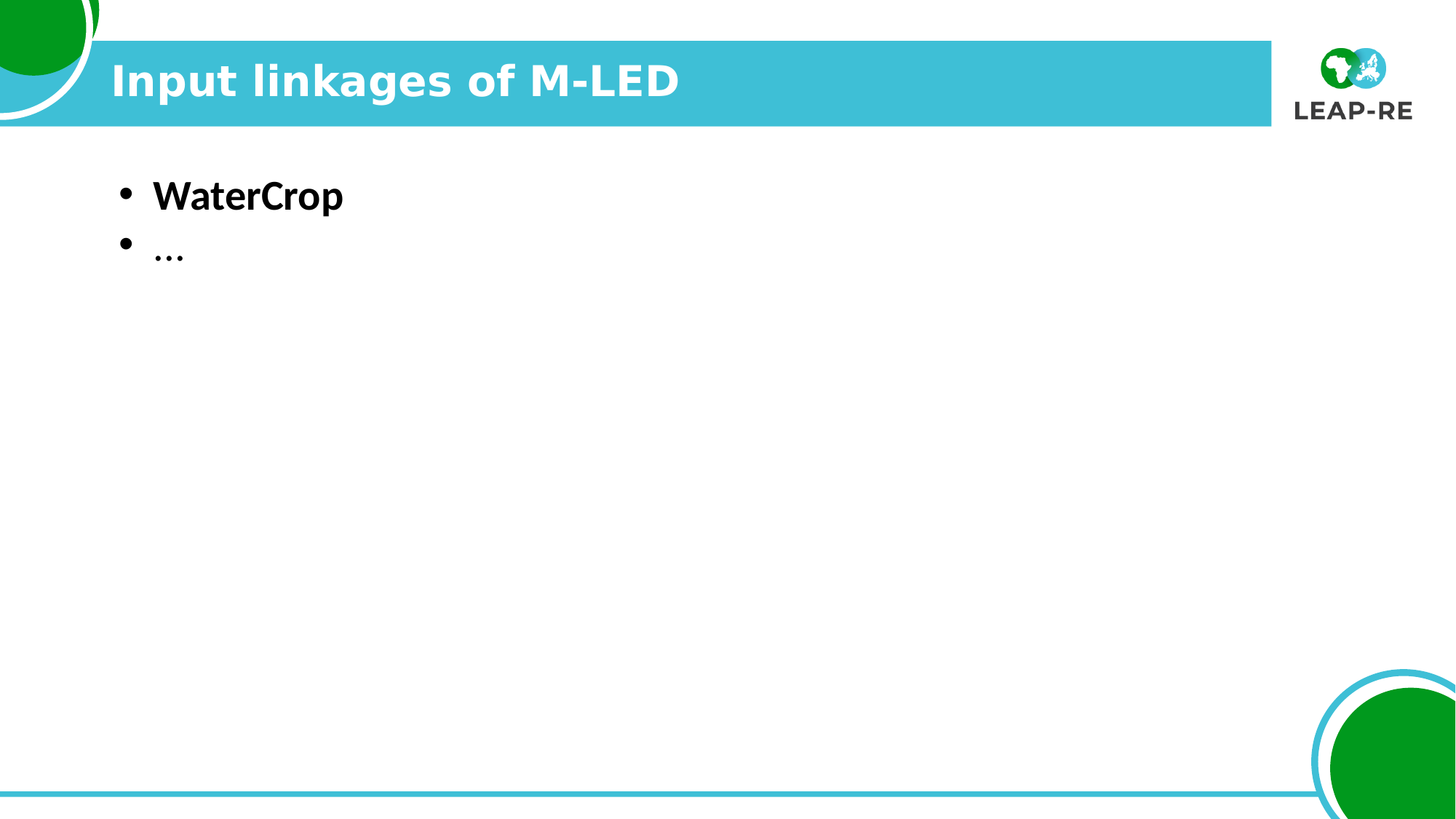

# Input linkages of M-LED
WaterCrop
...